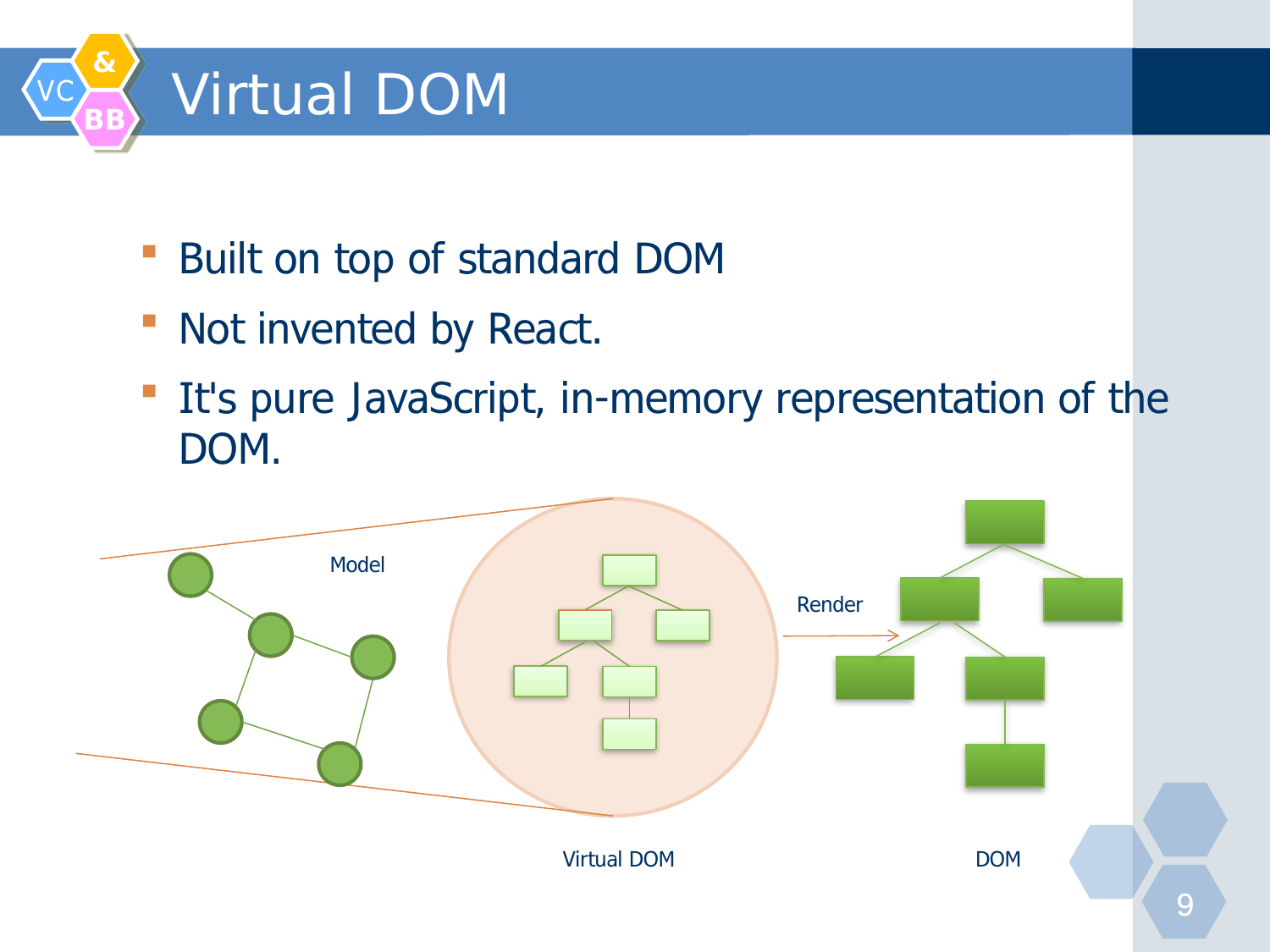

# Virtual DOM
Built on top of standard DOM
Not invented by React.
It's pure JavaScript, in-memory representation of the DOM.

Model

Render

Virtual DOM
DOM